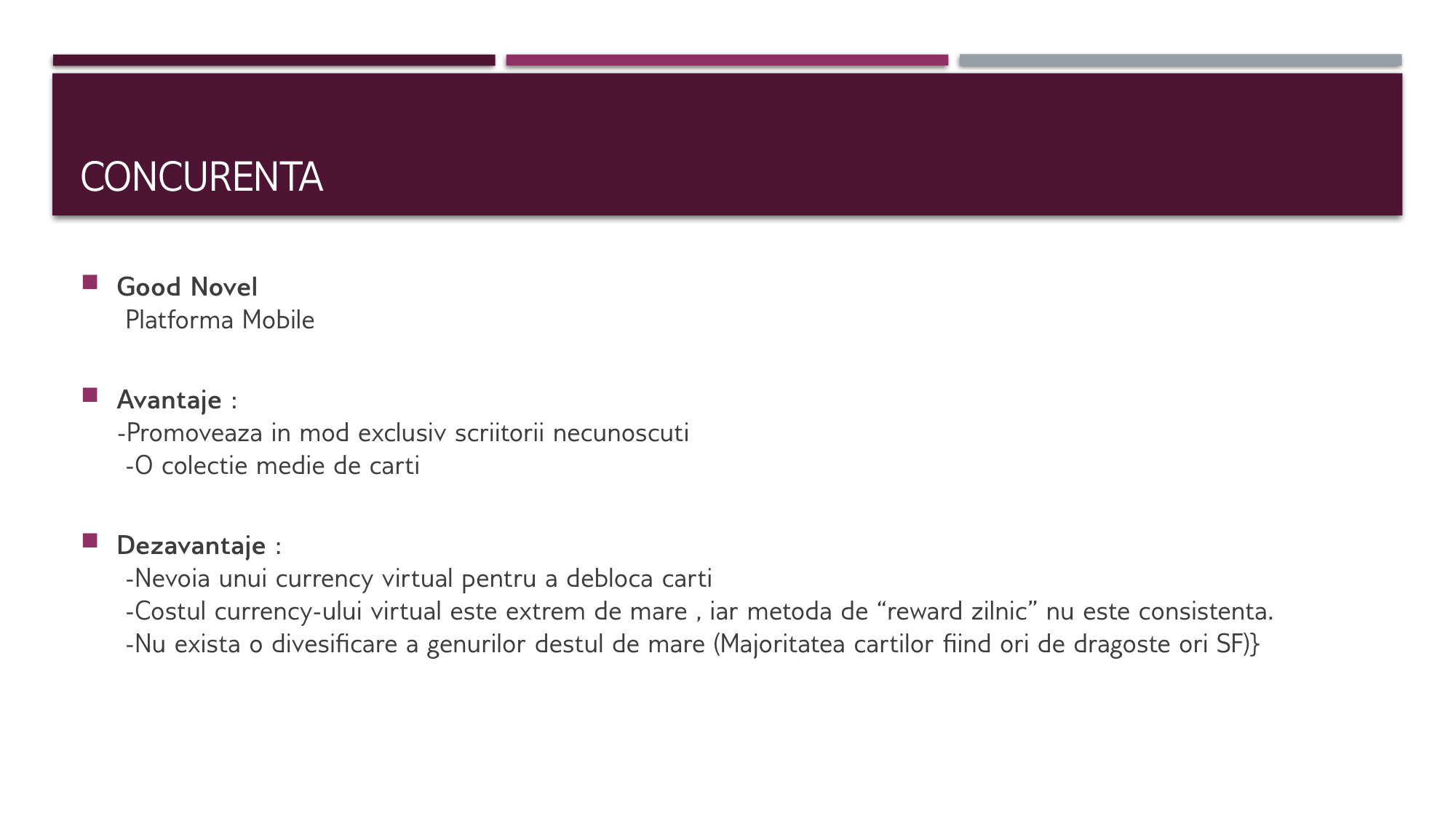

# Concurenta
Good Novel
 Platforma Mobile
Avantaje :
-Promoveaza in mod exclusiv scriitorii necunoscuti
 -O colectie medie de carti
Dezavantaje :
 -Nevoia unui currency virtual pentru a debloca carti
 -Costul currency-ului virtual este extrem de mare , iar metoda de “reward zilnic” nu este consistenta.
 -Nu exista o divesificare a genurilor destul de mare (Majoritatea cartilor fiind ori de dragoste ori SF)}